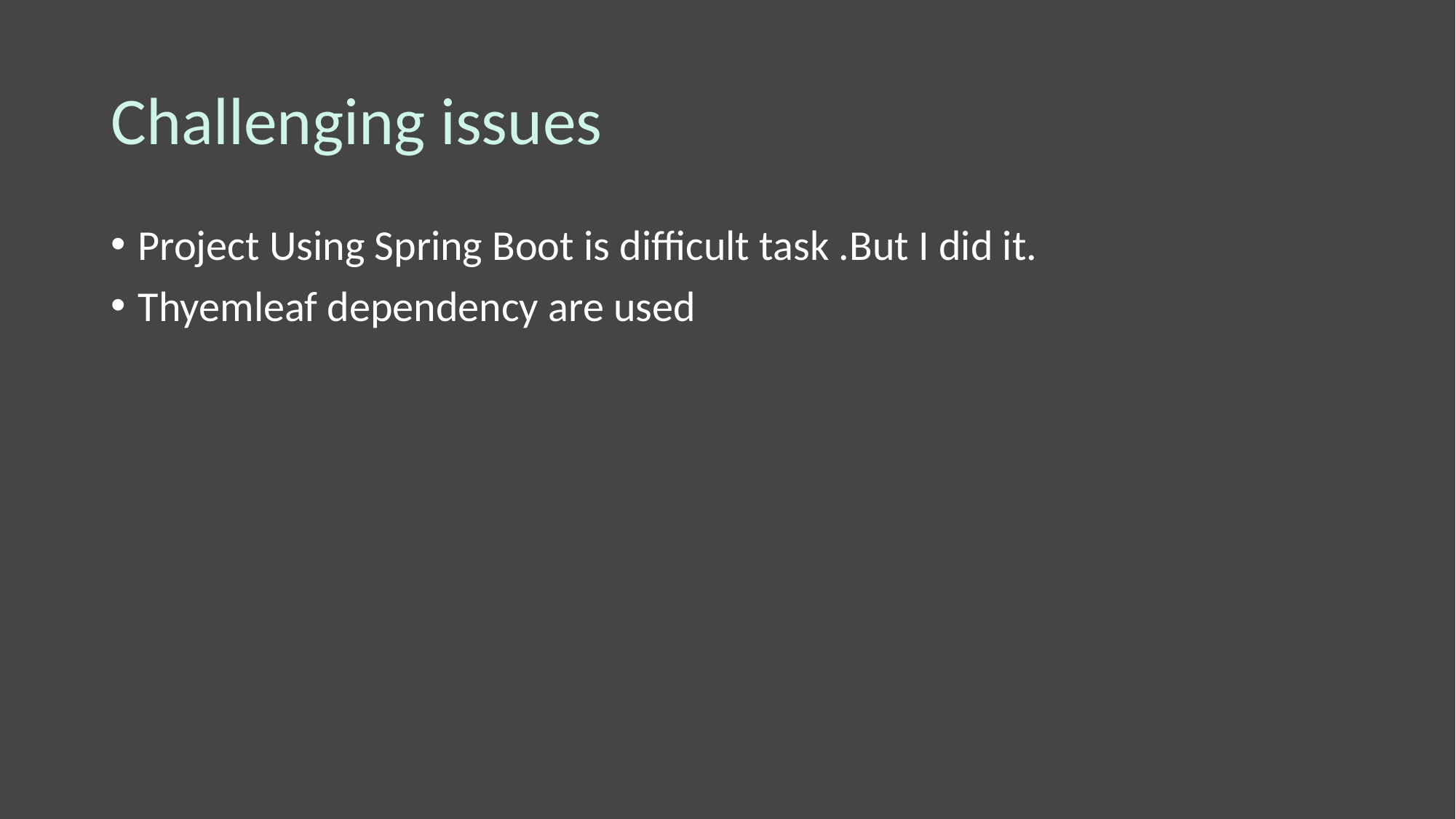

# Challenging issues
Project Using Spring Boot is difficult task .But I did it.
Thyemleaf dependency are used